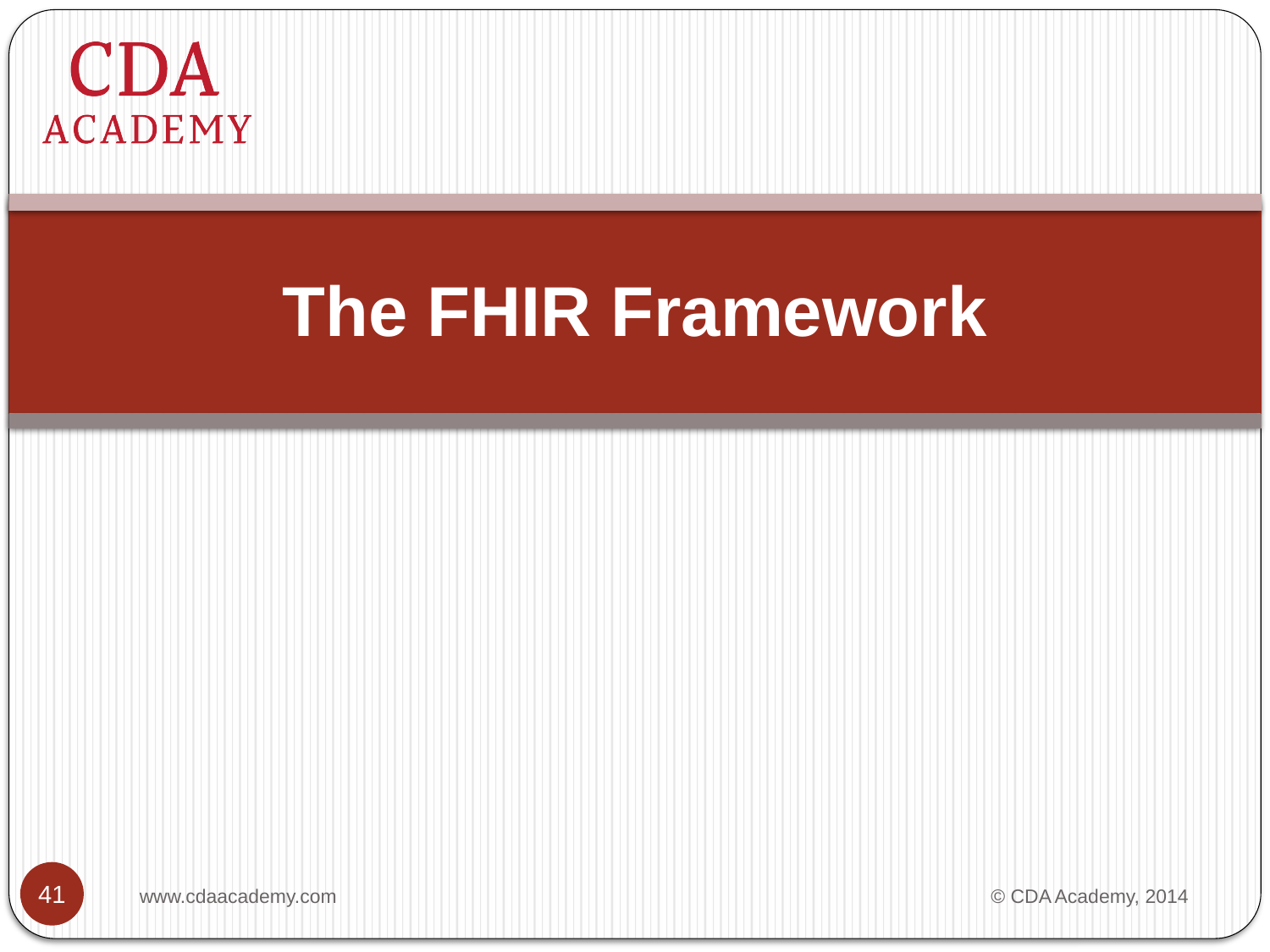

# The FHIR Framework

41
www.cdaacademy.com
© CDA Academy, 2014